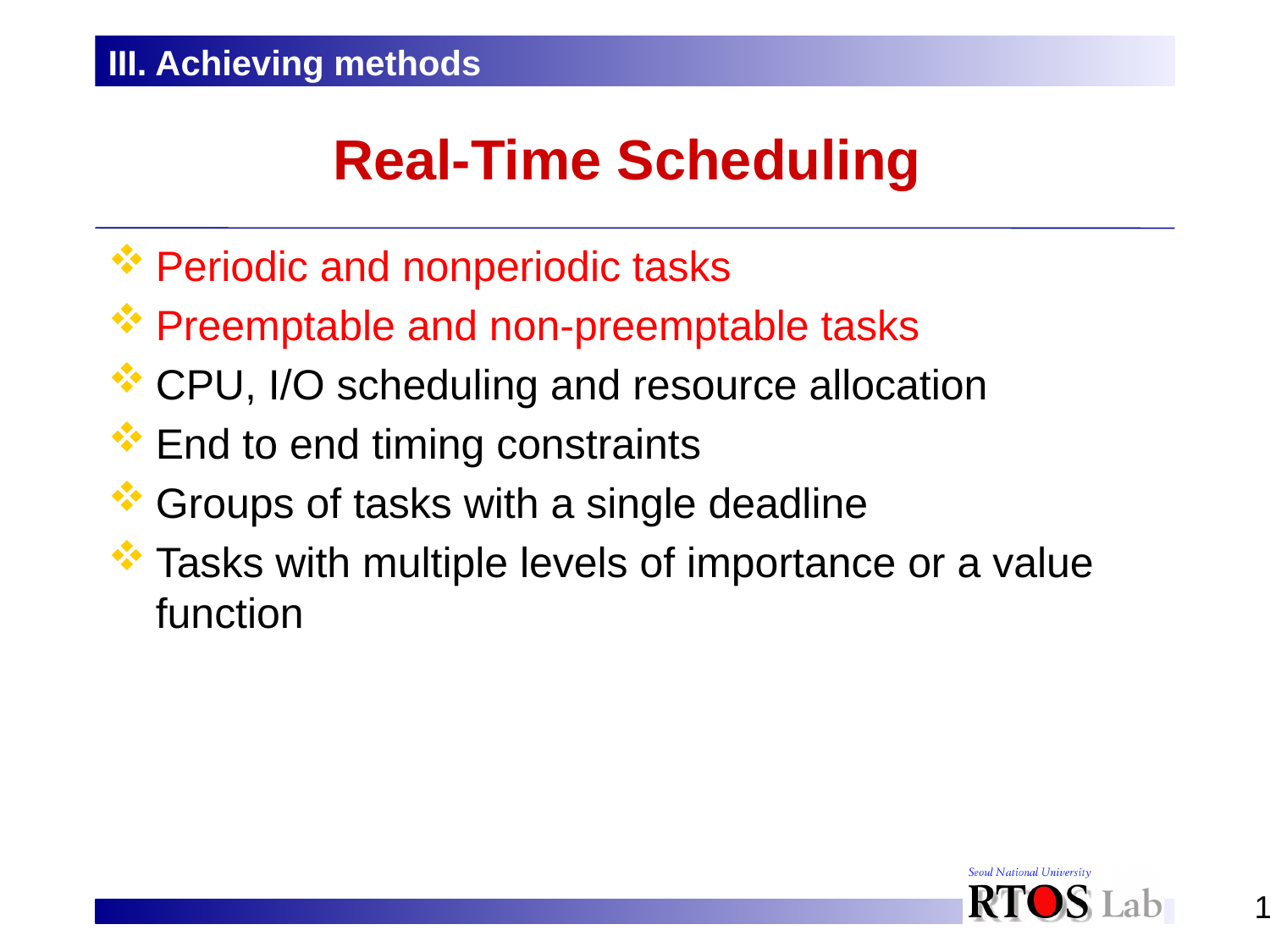

III. Achieving methods
# Real-Time Scheduling
Periodic and nonperiodic tasks
Preemptable and non-preemptable tasks
CPU, I/O scheduling and resource allocation
End to end timing constraints
Groups of tasks with a single deadline
Tasks with multiple levels of importance or a value function